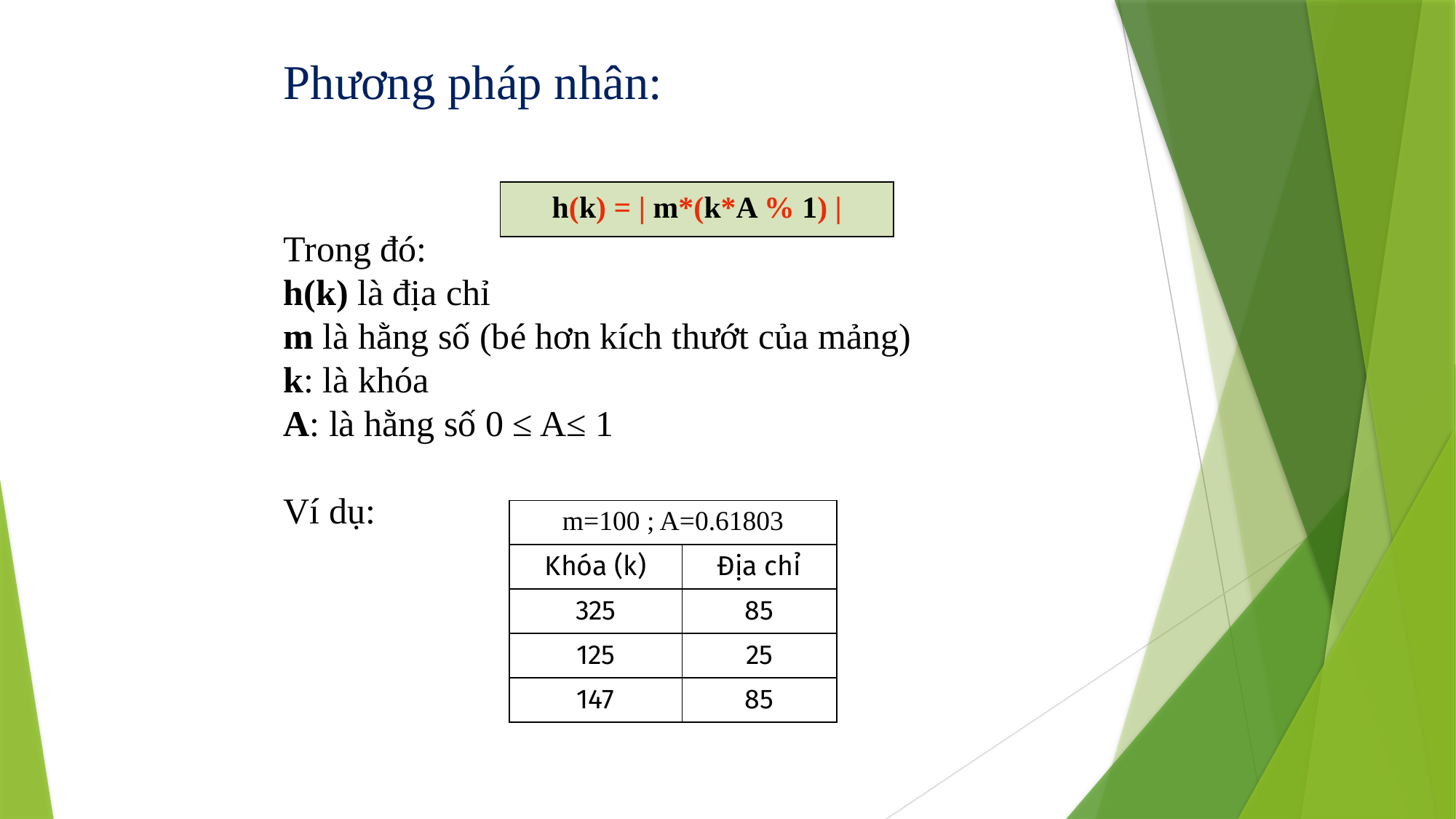

Phương pháp nhân:

Trong đó:
h(k) là địa chỉ
m là hằng số (bé hơn kích thướt của mảng)
k: là khóa
A: là hằng số 0 ≤ A≤ 1

Ví dụ:
h(k) = | m*(k*A % 1) |
| m=100 ; A=0.61803 |  |
| --- | --- |
| Khóa (k) | Địa chỉ |
| 325 | 85 |
| 125 | 25 |
| 147 | 85 |